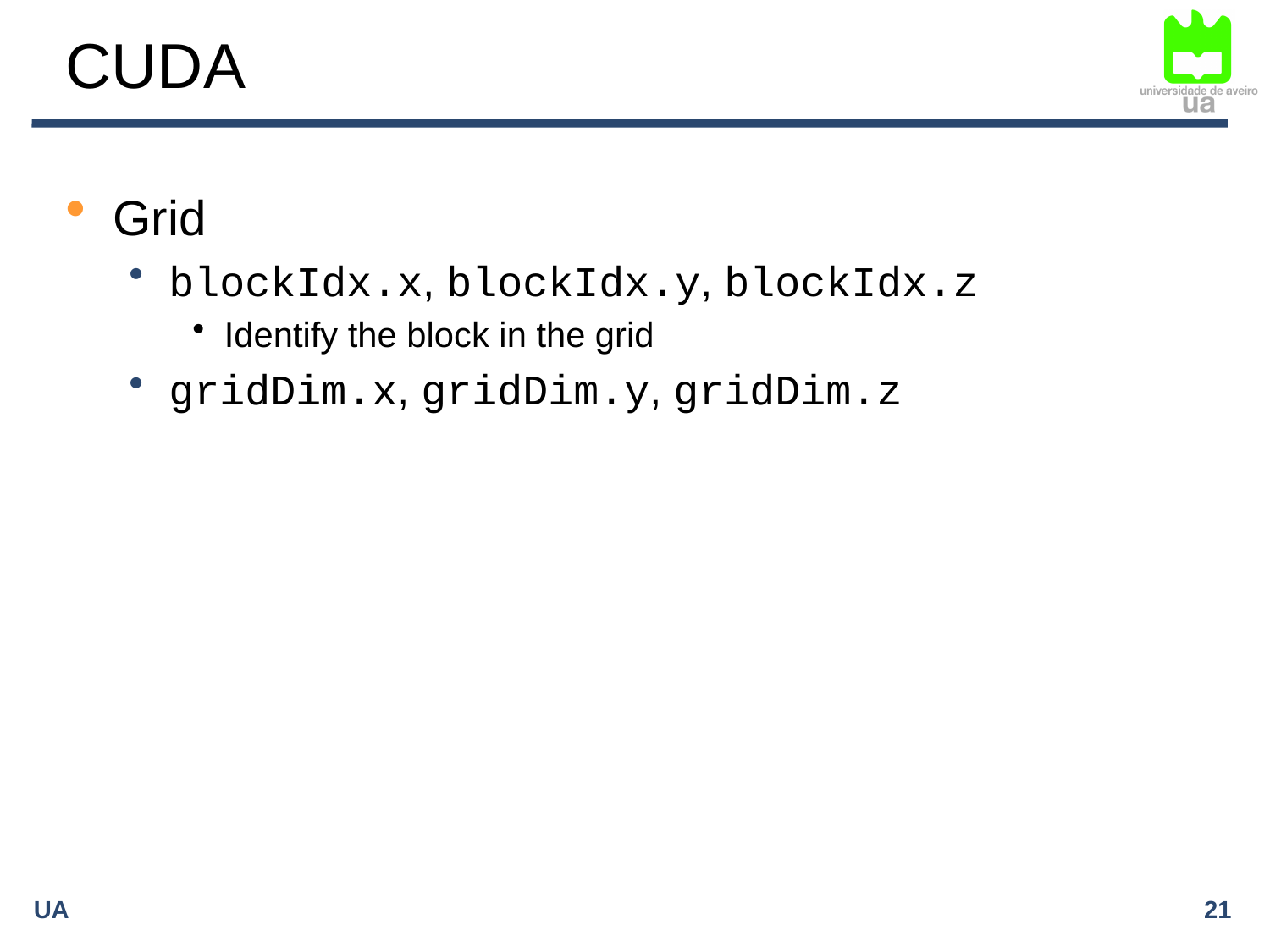

# CUDA
Grid
blockIdx.x, blockIdx.y, blockIdx.z
Identify the block in the grid
gridDim.x, gridDim.y, gridDim.z